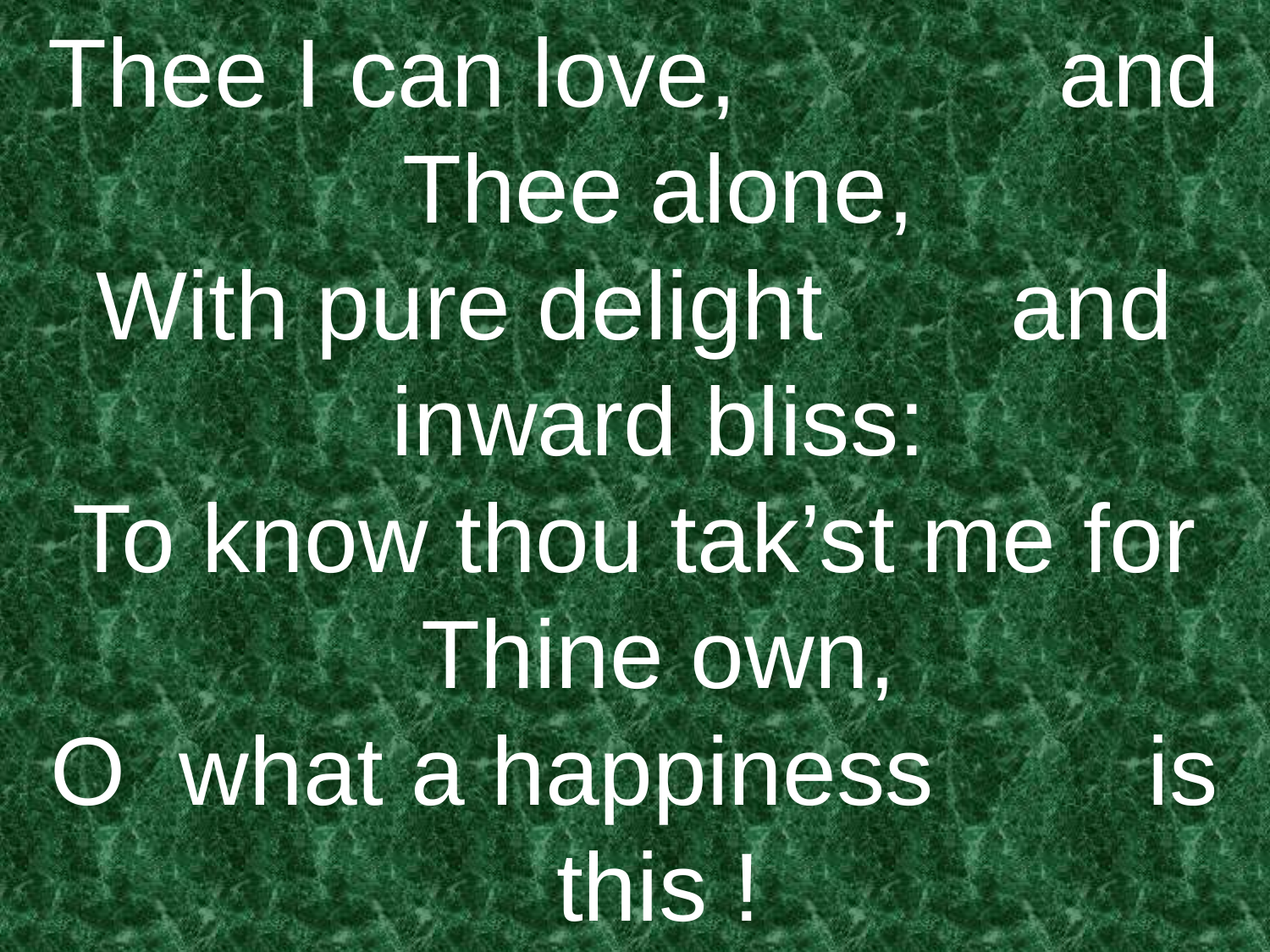

Thee I can love,            and Thee alone,
With pure delight       and inward bliss:
To know thou tak’st me for Thine own,
O  what a happiness        is this !